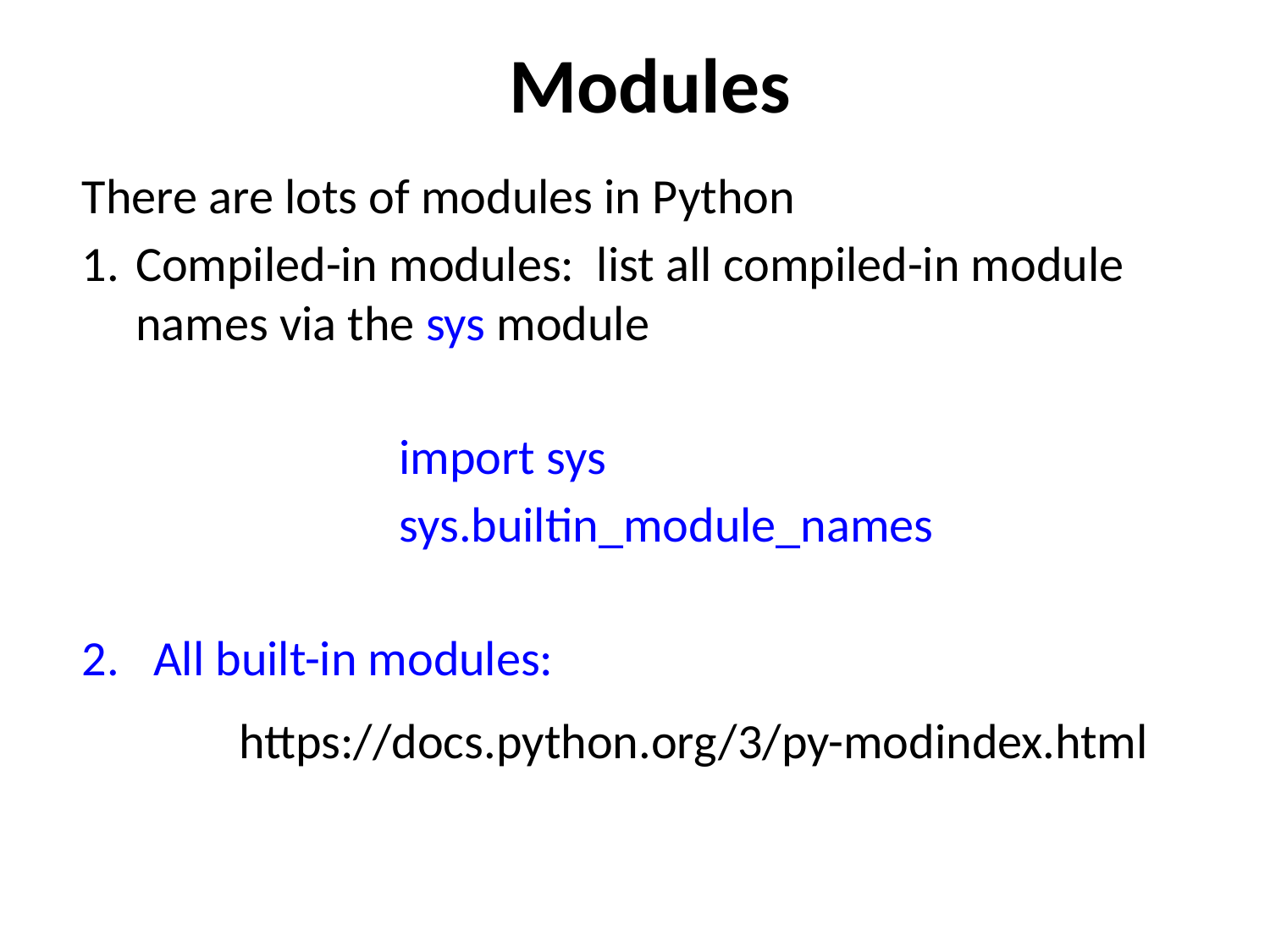

# Modules
There are lots of modules in Python
Compiled-in modules:  list all compiled-in module names via the sys module

import sys
sys.builtin_module_names

All built-in modules:
https://docs.python.org/3/py-modindex.html